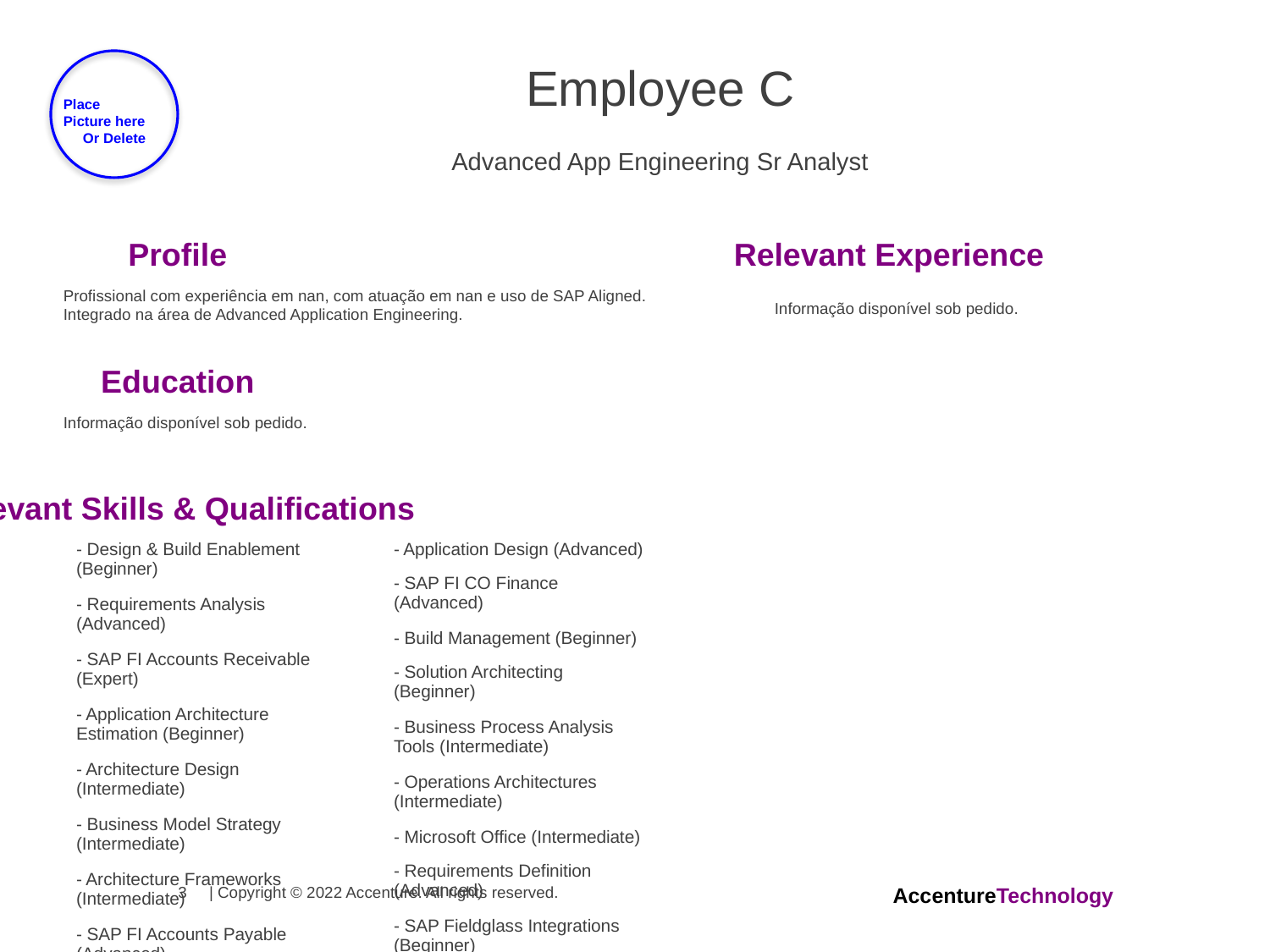

Employee C
Place
Picture here
Or Delete
Advanced App Engineering Sr Analyst
Profile
Relevant Experience
Profissional com experiência em nan, com atuação em nan e uso de SAP Aligned. Integrado na área de Advanced Application Engineering.
Informação disponível sob pedido.
Education
Informação disponível sob pedido.
Relevant Skills & Qualifications
| - Design & Build Enablement (Beginner) |
| --- |
| - Requirements Analysis (Advanced) |
| - SAP FI Accounts Receivable (Expert) |
| - Application Architecture Estimation (Beginner) |
| - Architecture Design (Intermediate) |
| - Business Model Strategy (Intermediate) |
| - Architecture Frameworks (Intermediate) |
| - SAP FI Accounts Payable (Advanced) |
| - Application Design (Advanced) |
| --- |
| - SAP FI CO Finance (Advanced) |
| - Build Management (Beginner) |
| - Solution Architecting (Beginner) |
| - Business Process Analysis Tools (Intermediate) |
| - Operations Architectures (Intermediate) |
| - Microsoft Office (Intermediate) |
| - Requirements Definition (Advanced) |
| - SAP Fieldglass Integrations (Beginner) |
| - Application Architectures (Intermediate) |
| - Business Process Design (Beginner) |
| - Configuration & Release Management (Beginner) |
3     | Copyright © 2022 Accenture. All rights reserved.
AccentureTechnology